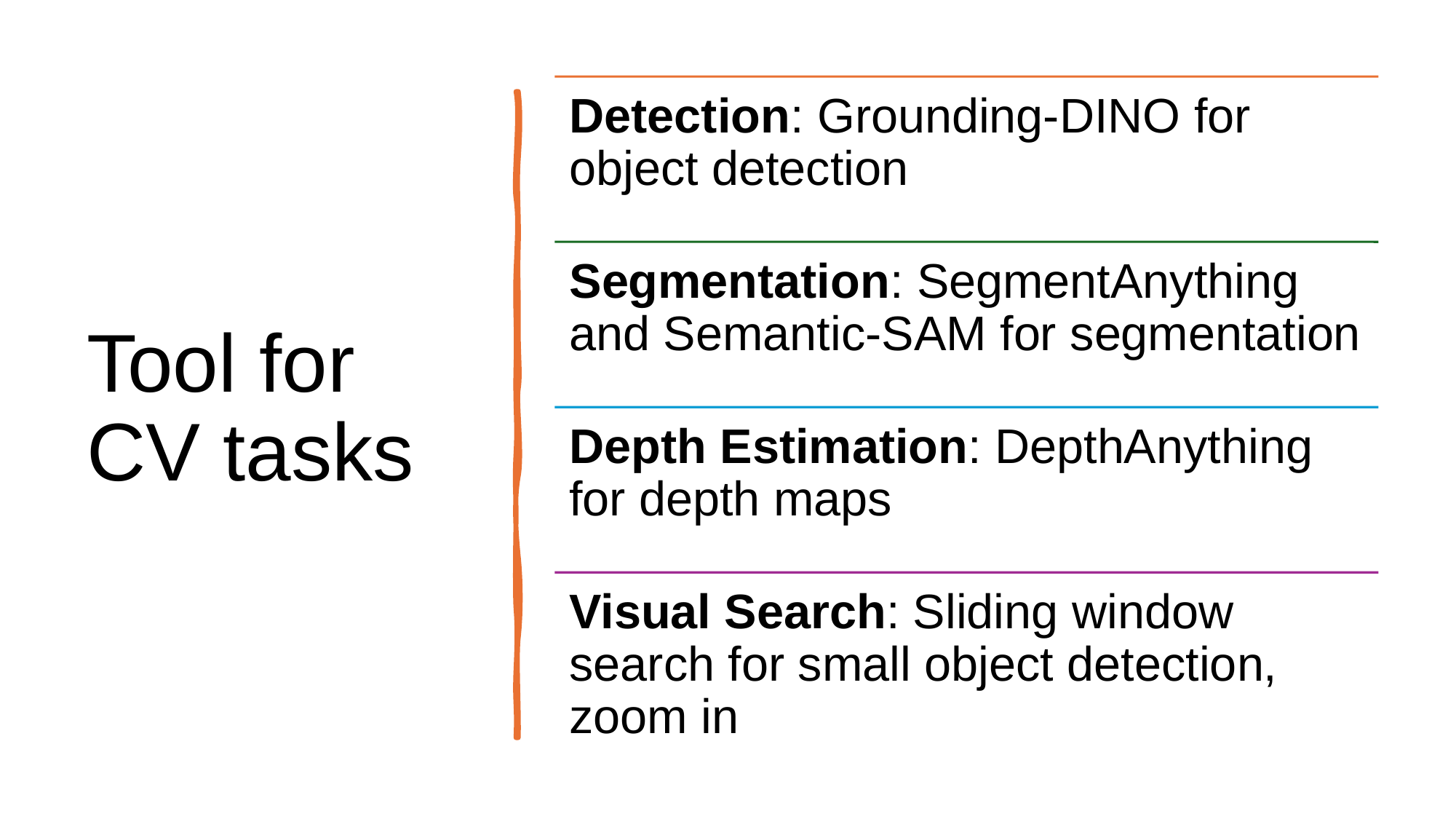

Detection: Grounding-DINO for object detection
Segmentation: SegmentAnything and Semantic-SAM for segmentation
Depth Estimation: DepthAnything for depth maps
Visual Search: Sliding window search for small object detection, zoom in
# Tool for CV tasks